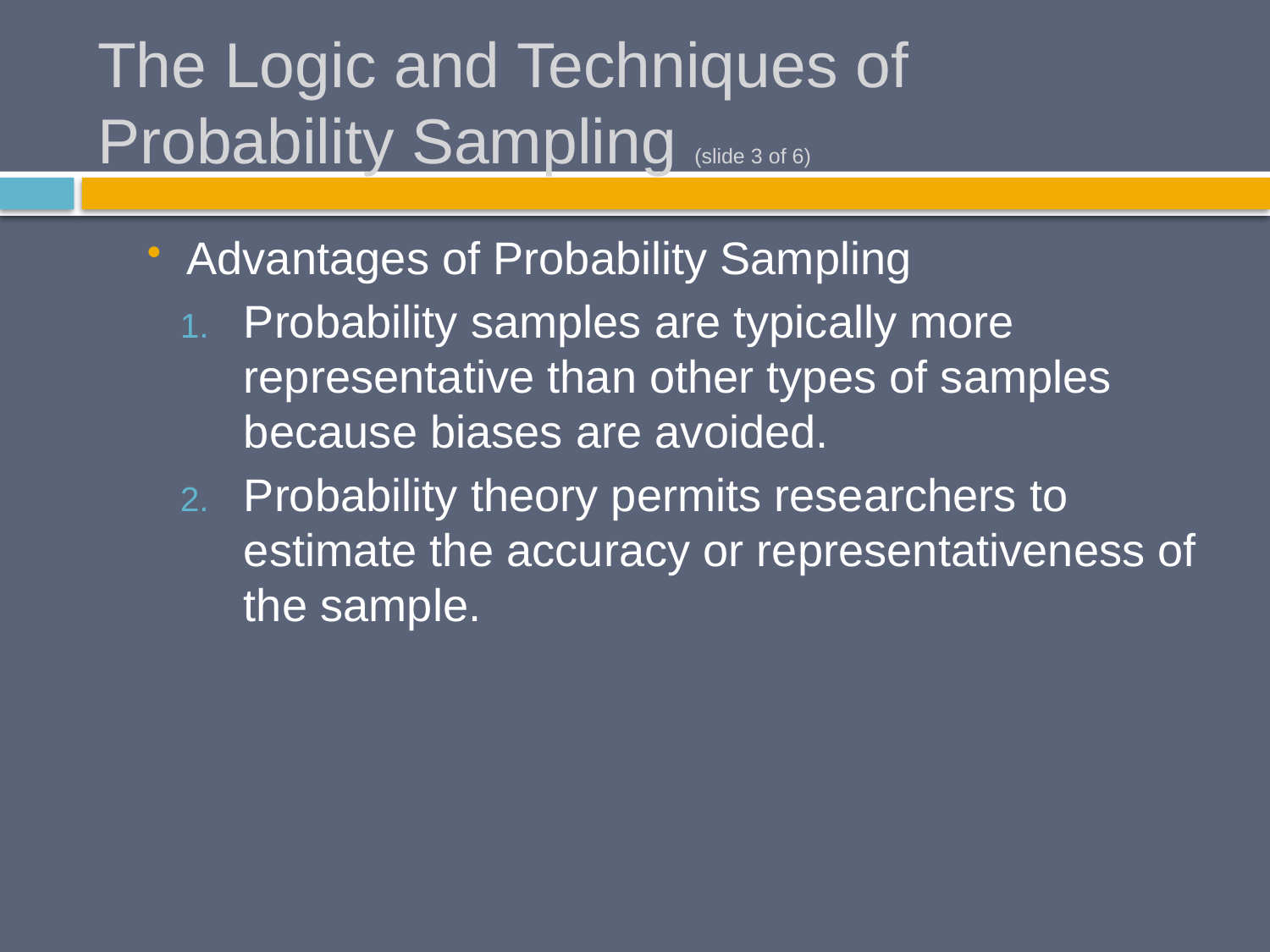

# The Logic and Techniques of Probability Sampling (slide 3 of 6)
Advantages of Probability Sampling
Probability samples are typically more representative than other types of samples because biases are avoided.
Probability theory permits researchers to estimate the accuracy or representativeness of the sample.